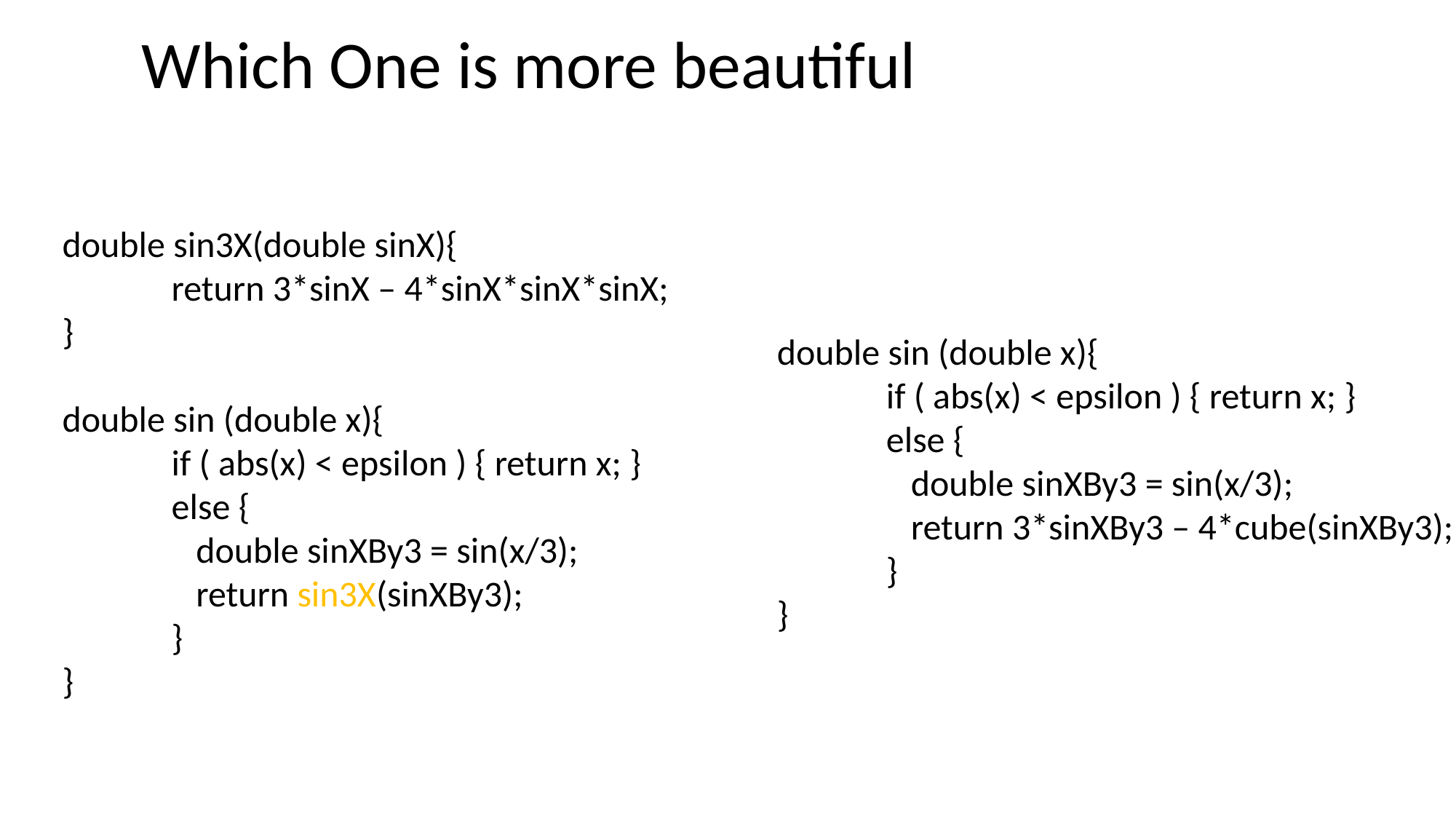

# Which One is more beautiful
double sin3X(double sinX){
 	return 3*sinX – 4*sinX*sinX*sinX;
}

double sin (double x){
	if ( abs(x) < epsilon ) { return x; }
	else {
	   double sinXBy3 = sin(x/3);
	   return sin3X(sinXBy3);
	}
}
double sin (double x){
	if ( abs(x) < epsilon ) { return x; }
	else {
	   double sinXBy3 = sin(x/3);
	   return 3*sinXBy3 – 4*cube(sinXBy3);
	}
}